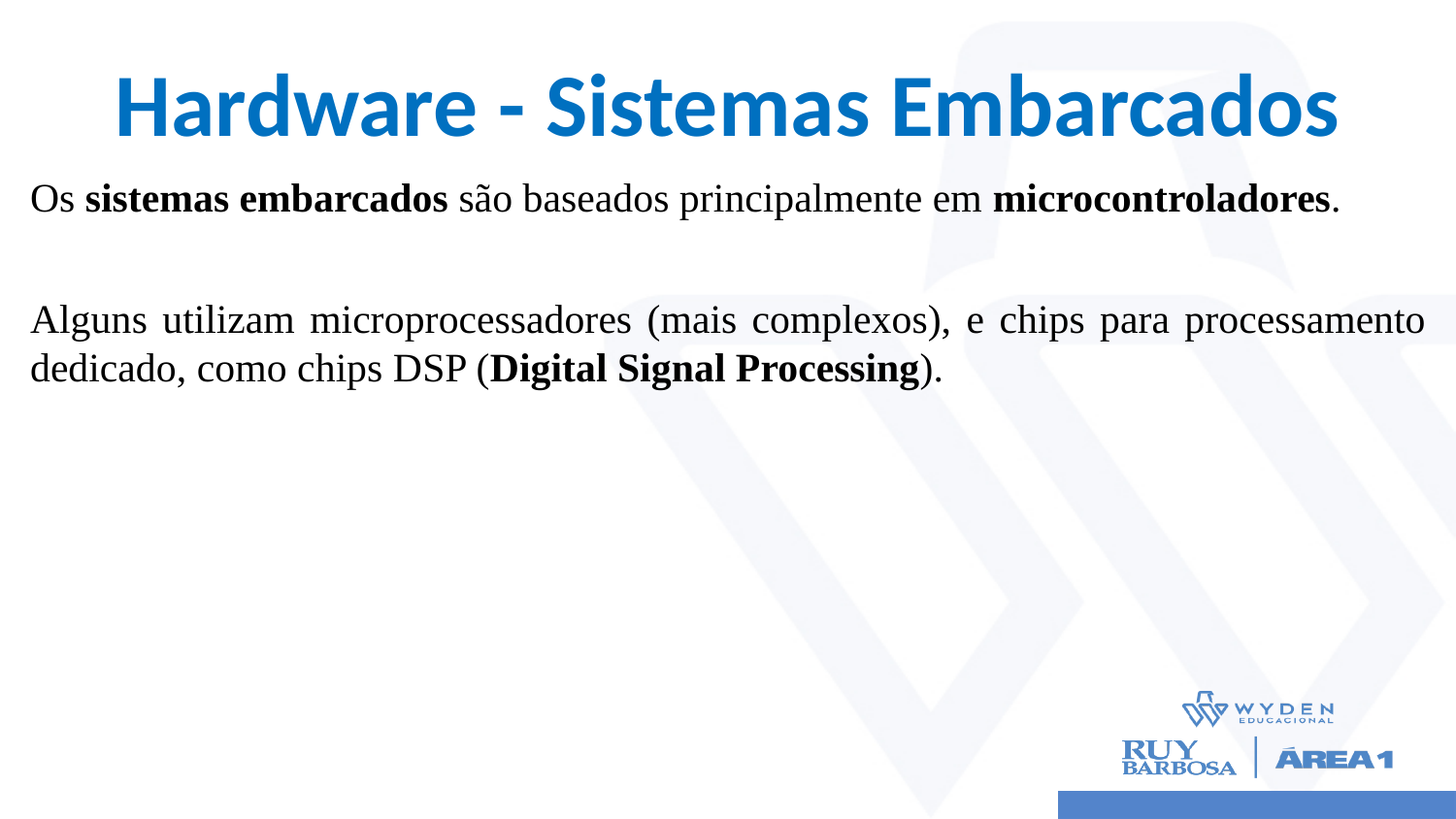

# Hardware - Sistemas Embarcados
Os sistemas embarcados são baseados principalmente em microcontroladores.

Alguns utilizam microprocessadores (mais complexos), e chips para processamento dedicado, como chips DSP (Digital Signal Processing).